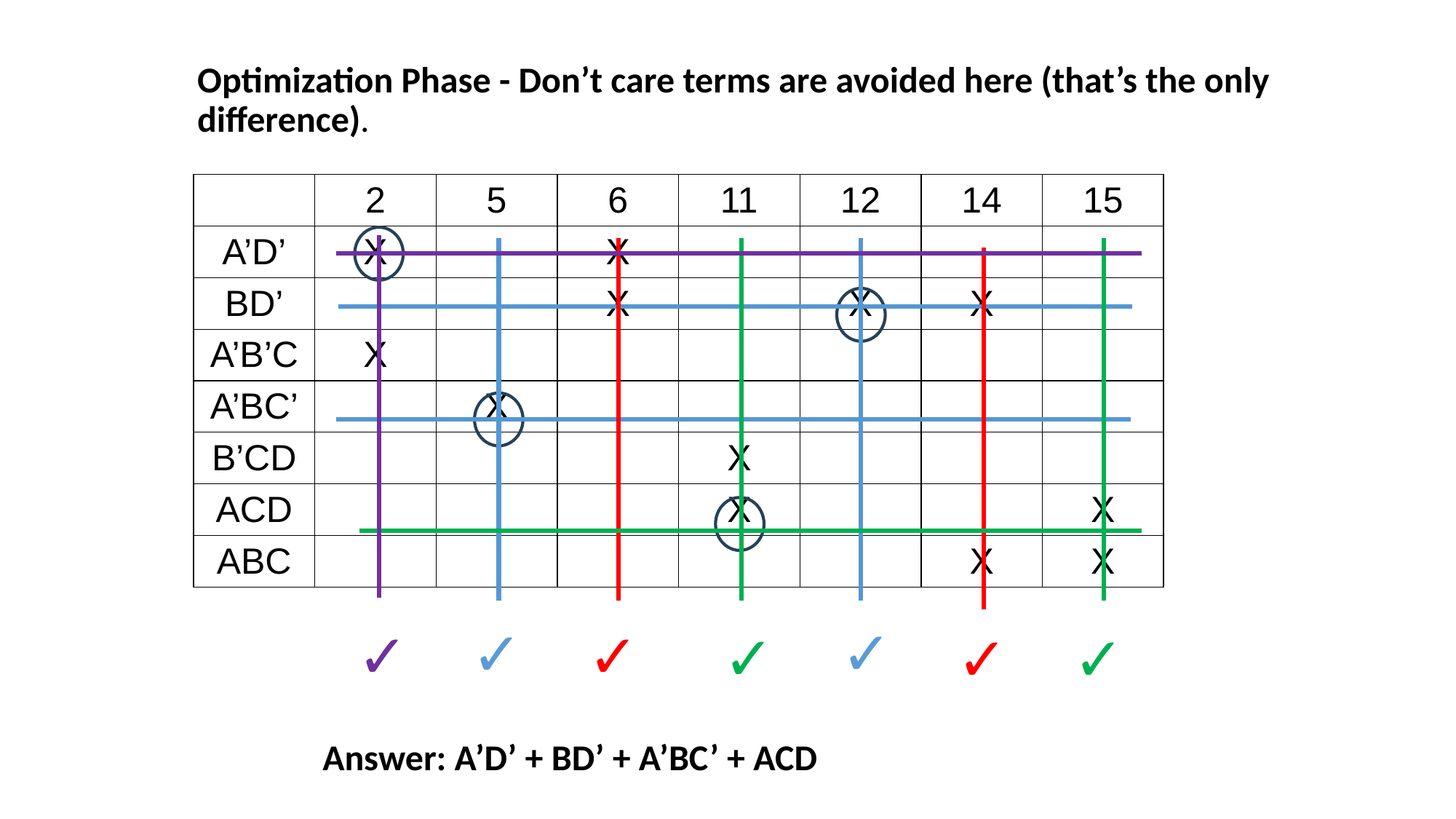

# Optimization Phase - Don’t care terms are avoided here (that’s the only difference).
|  | 2 | 5 | 6 | 11 | 12 | 14 | 15 |
| --- | --- | --- | --- | --- | --- | --- | --- |
| A’D’ | X |  | X |  |  |  |  |
| BD’ |  |  | X |  | X | X |  |
| A’B’C | X |  |  |  |  |  |  |
| A’BC’ |  | X |  |  |  |  |  |
| B’CD |  |  |  | X |  |  |  |
| ACD |  |  |  | X |  |  | X |
| ABC |  |  |  |  |  | X | X |

✓
✓
✓
✓
✓
✓
✓
Answer: A’D’ + BD’ + A’BC’ + ACD